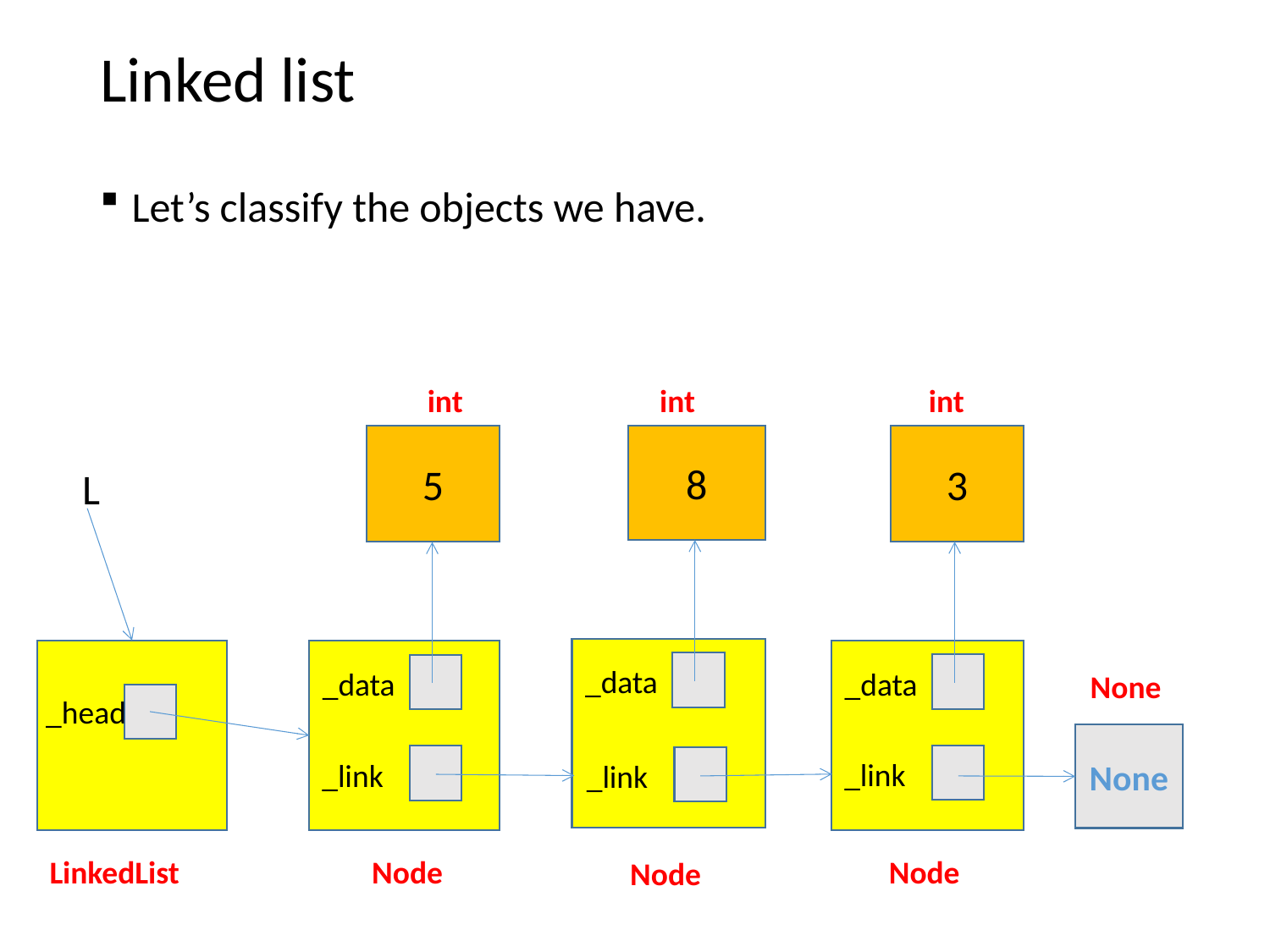

# Linked list
Let’s classify the objects we have.

int
int
int
5
8
3
L

_data
_data
_data
None

_head
None

_link
_link
_link
LinkedList
Node
Node
Node